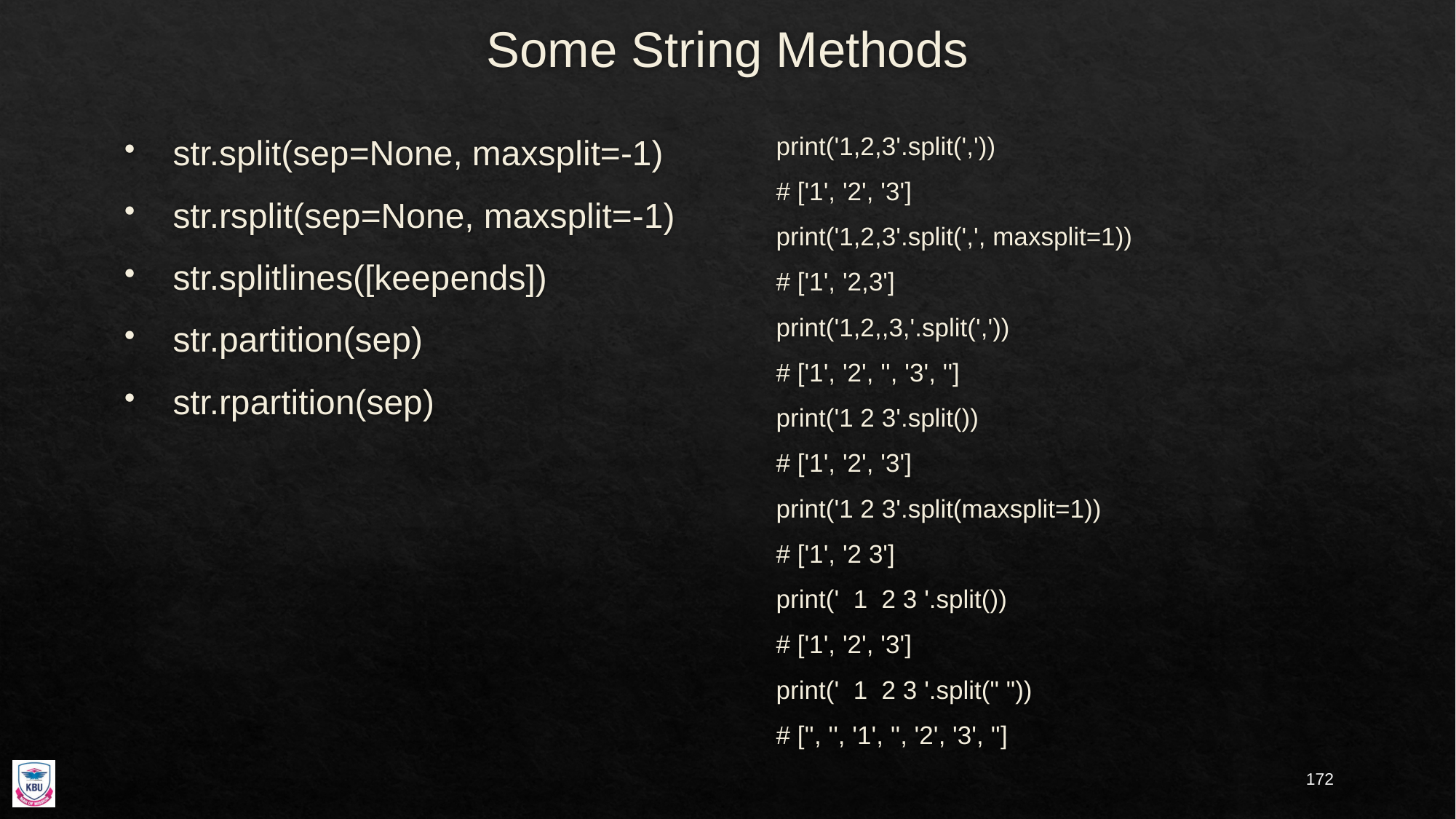

# Some String Methods
str.split(sep=None, maxsplit=-1)
str.rsplit(sep=None, maxsplit=-1)
str.splitlines([keepends])
str.partition(sep)
str.rpartition(sep)
print('1,2,3'.split(','))
# ['1', '2', '3']
print('1,2,3'.split(',', maxsplit=1))
# ['1', '2,3']
print('1,2,,3,'.split(','))
# ['1', '2', '', '3', '']
print('1 2 3'.split())
# ['1', '2', '3']
print('1 2 3'.split(maxsplit=1))
# ['1', '2 3']
print('  1  2 3 '.split())
# ['1', '2', '3']
print('  1  2 3 '.split(" "))
# ['', '', '1', '', '2', '3', '']
172